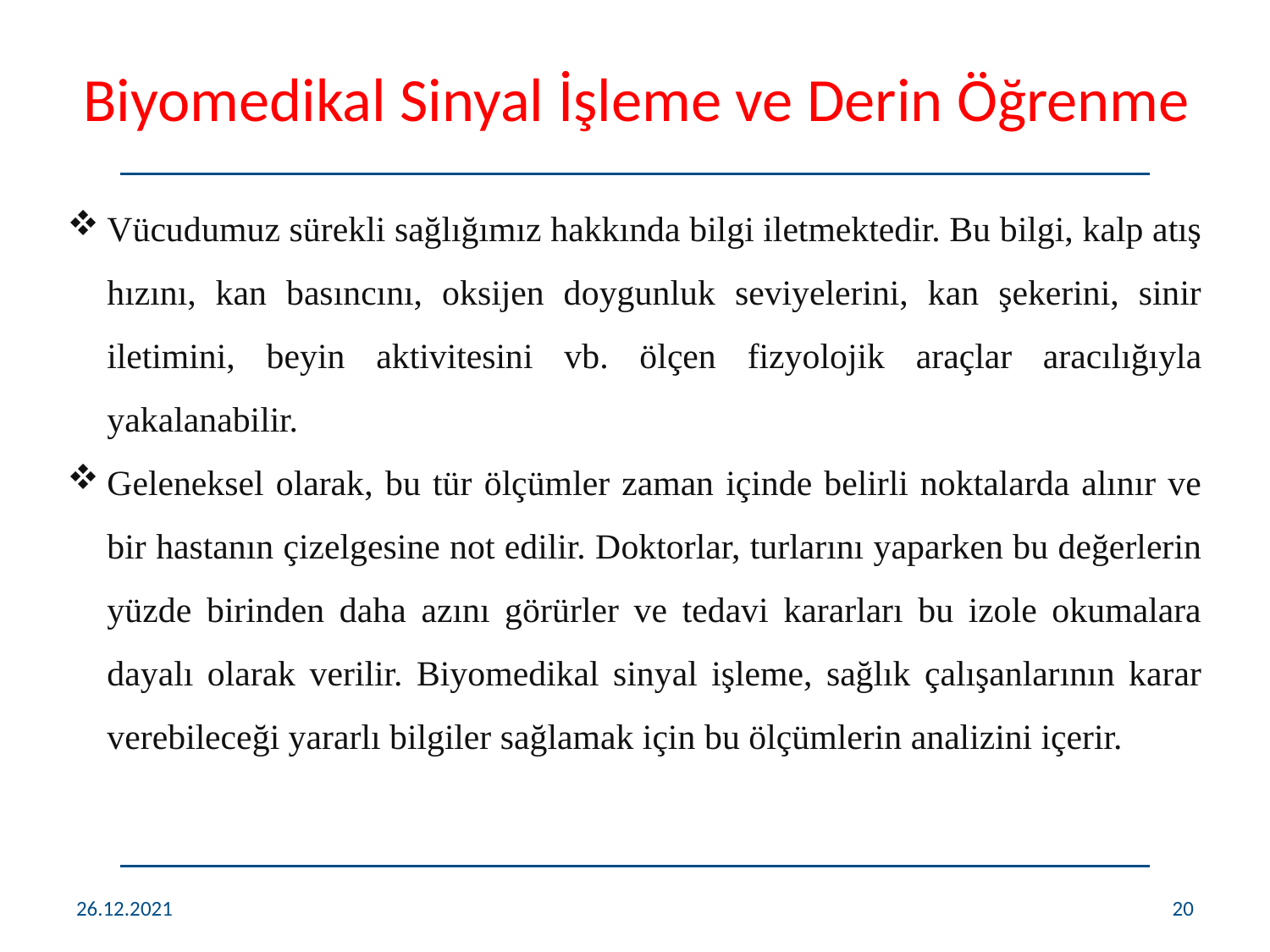

# Biyomedikal Sinyal İşleme ve Derin Öğrenme
Vücudumuz sürekli sağlığımız hakkında bilgi iletmektedir. Bu bilgi, kalp atış hızını, kan basıncını, oksijen doygunluk seviyelerini, kan şekerini, sinir iletimini, beyin aktivitesini vb. ölçen fizyolojik araçlar aracılığıyla yakalanabilir.
Geleneksel olarak, bu tür ölçümler zaman içinde belirli noktalarda alınır ve bir hastanın çizelgesine not edilir. Doktorlar, turlarını yaparken bu değerlerin yüzde birinden daha azını görürler ve tedavi kararları bu izole okumalara dayalı olarak verilir. Biyomedikal sinyal işleme, sağlık çalışanlarının karar verebileceği yararlı bilgiler sağlamak için bu ölçümlerin analizini içerir.
26.12.2021
20